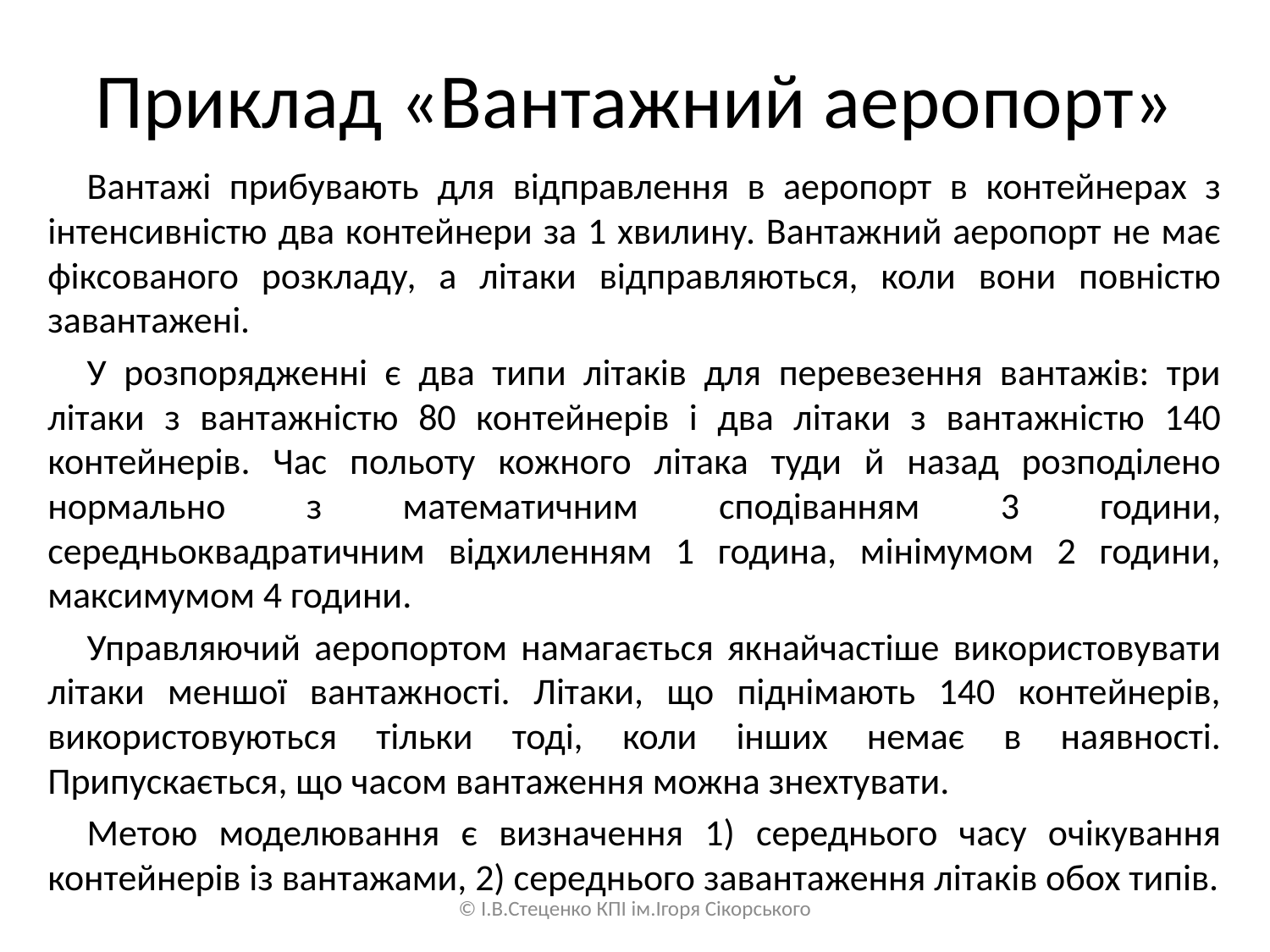

# Приклад «Вантажний аеропорт»
	Вантажі прибувають для відправлення в аеропорт в контейнерах з інтенсивністю два контейнери за 1 хвилину. Вантажний аеропорт не має фіксованого розкладу, а літаки відправляються, коли вони повністю завантажені.
	У розпорядженні є два типи літаків для перевезення вантажів: три літаки з вантажністю 80 контейнерів і два літаки з вантажністю 140 контейнерів. Час польоту кожного літака туди й назад розподілено нормально з математичним сподіванням 3 години, середньоквадратичним відхиленням 1 година, мінімумом 2 години, максимумом 4 години.
	Управляючий аеропортом намагається якнайчастіше використовувати літаки меншої вантажності. Літаки, що піднімають 140 контейнерів, використовуються тільки тоді, коли інших немає в наявності. Припускається, що часом вантаження можна знехтувати.
	Метою моделювання є визначення 1) середнього часу очікування контейнерів із вантажами, 2) середнього завантаження літаків обох типів.
© І.В.Стеценко КПІ ім.Ігоря Сікорського